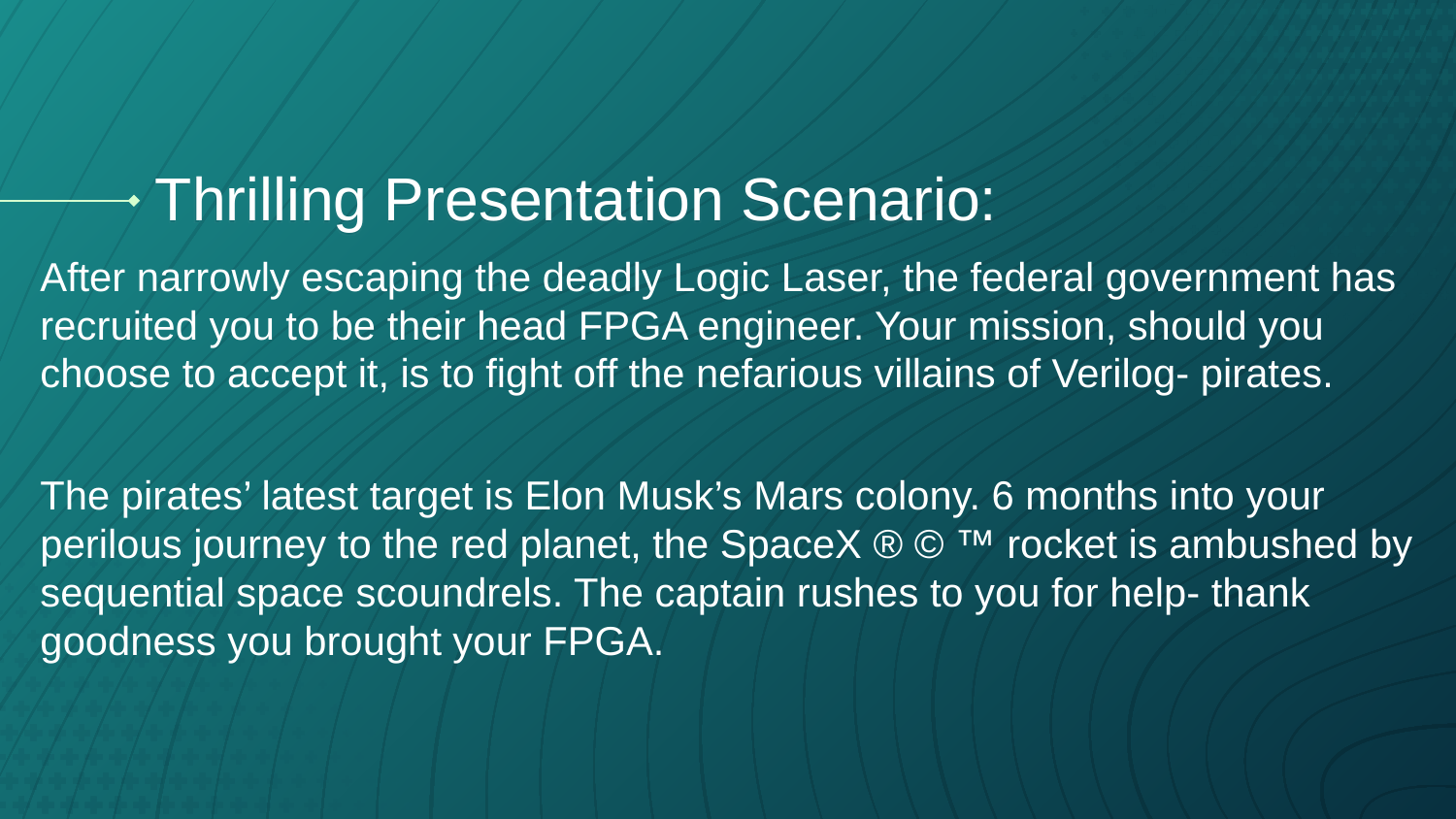

# Thrilling Presentation Scenario:
After narrowly escaping the deadly Logic Laser, the federal government has recruited you to be their head FPGA engineer. Your mission, should you choose to accept it, is to fight off the nefarious villains of Verilog- pirates.

The pirates’ latest target is Elon Musk’s Mars colony. 6 months into your perilous journey to the red planet, the SpaceX ® © ™ rocket is ambushed by sequential space scoundrels. The captain rushes to you for help- thank goodness you brought your FPGA.